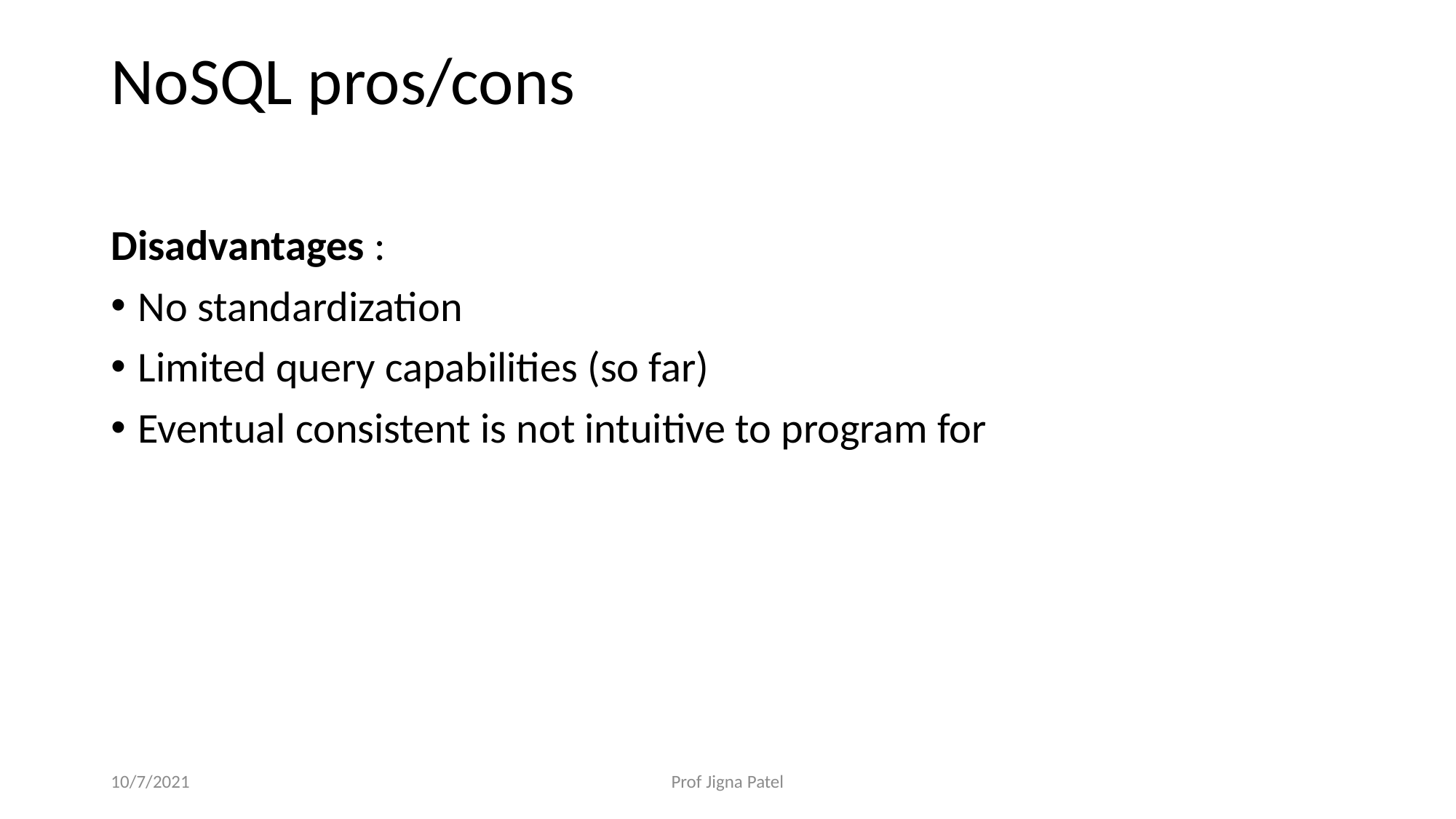

# NoSQL pros/cons
Disadvantages :
No standardization
Limited query capabilities (so far)
Eventual consistent is not intuitive to program for

10/7/2021
Prof Jigna Patel